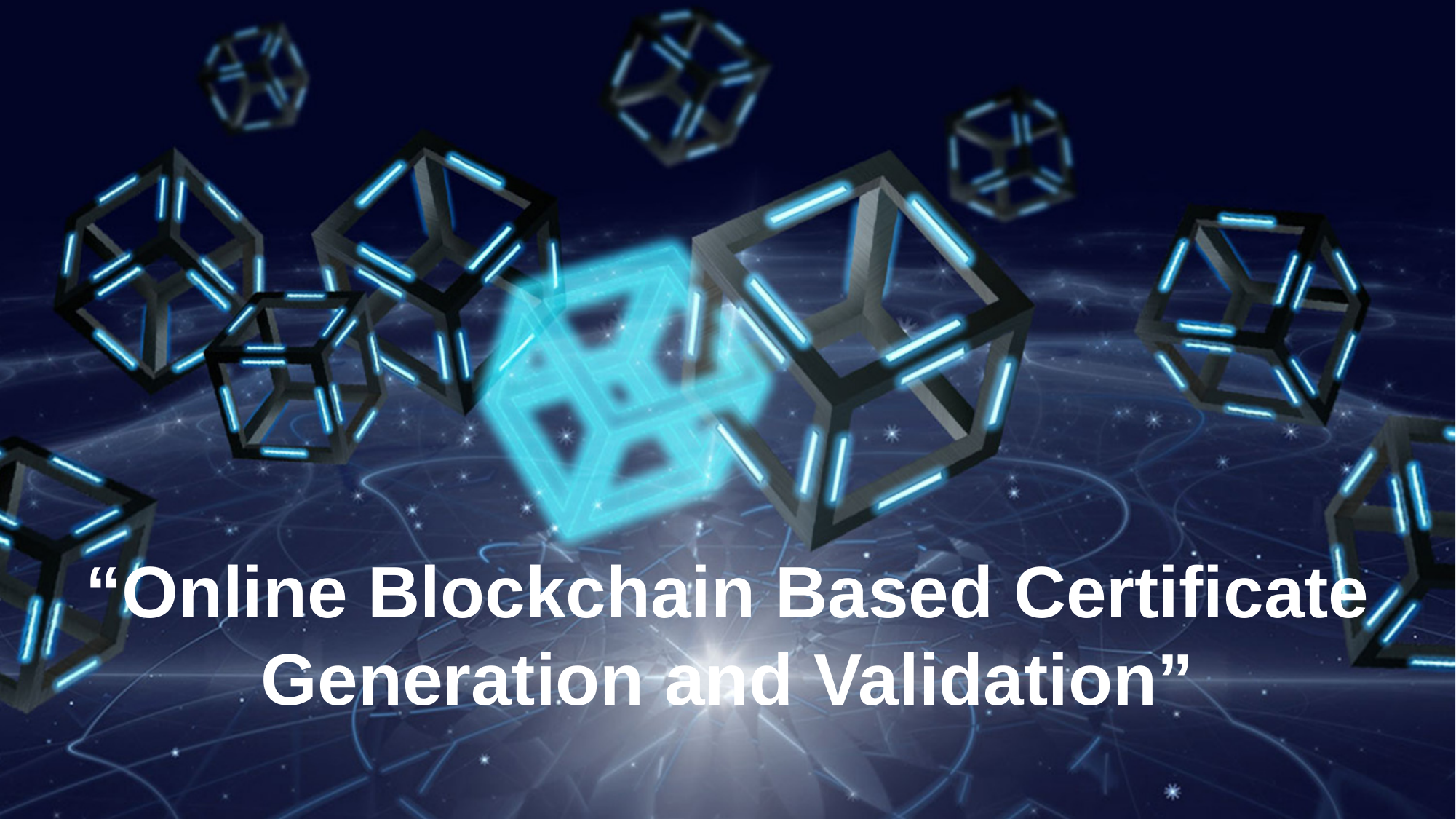

“Online Blockchain Based Certificate
Generation and Validation”